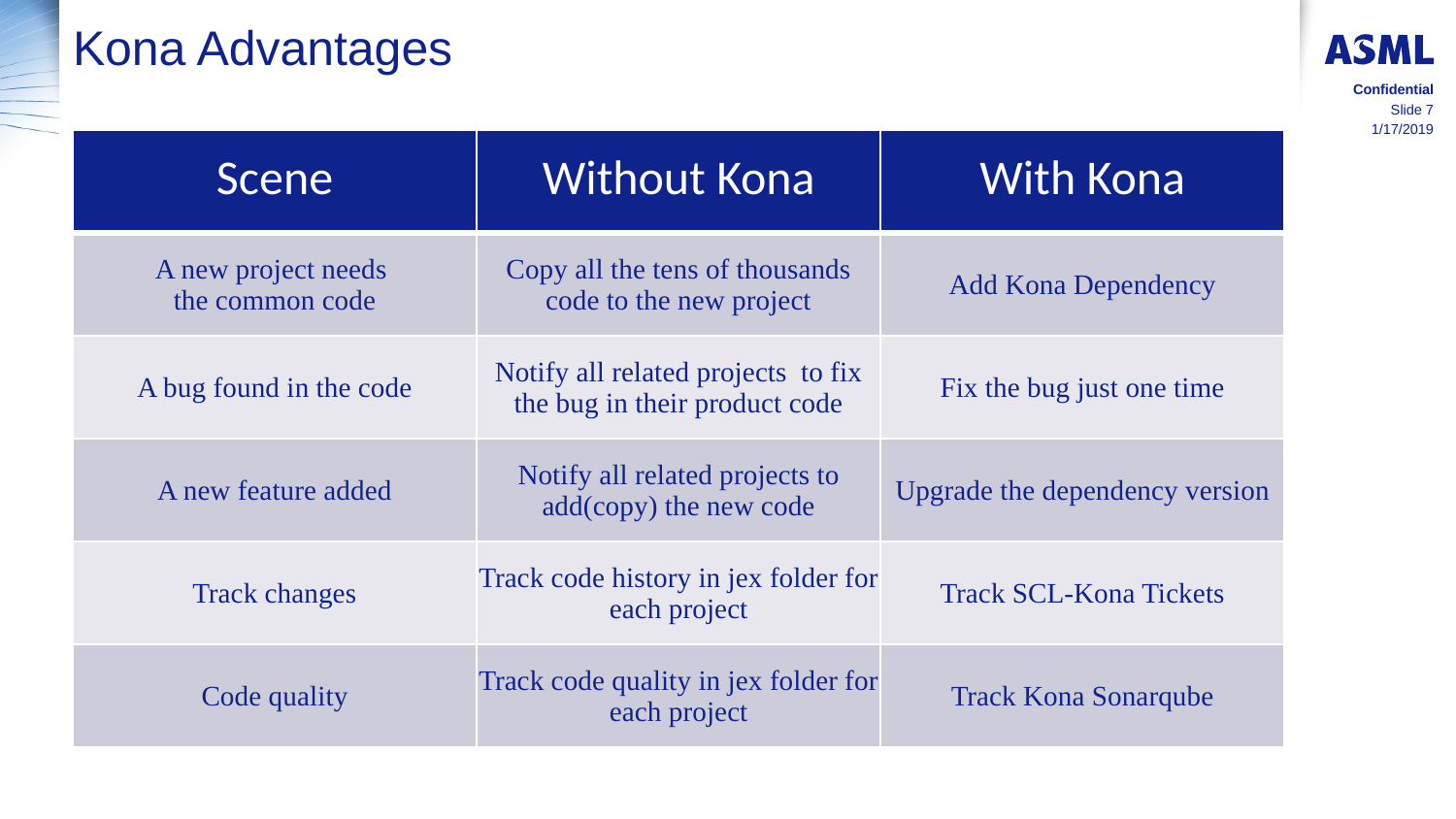

# Kona Advantages
Confidential
Slide 7
1/17/2019
| Scene | Without Kona | With Kona |
| --- | --- | --- |
| A new project needs the common code | Copy all the tens of thousands code to the new project | Add Kona Dependency |
| A bug found in the code | Notify all related projects to fix the bug in their product code | Fix the bug just one time |
| A new feature added | Notify all related projects to add(copy) the new code | Upgrade the dependency version |
| Track changes | Track code history in jex folder for each project | Track SCL-Kona Tickets |
| Code quality | Track code quality in jex folder for each project | Track Kona Sonarqube |